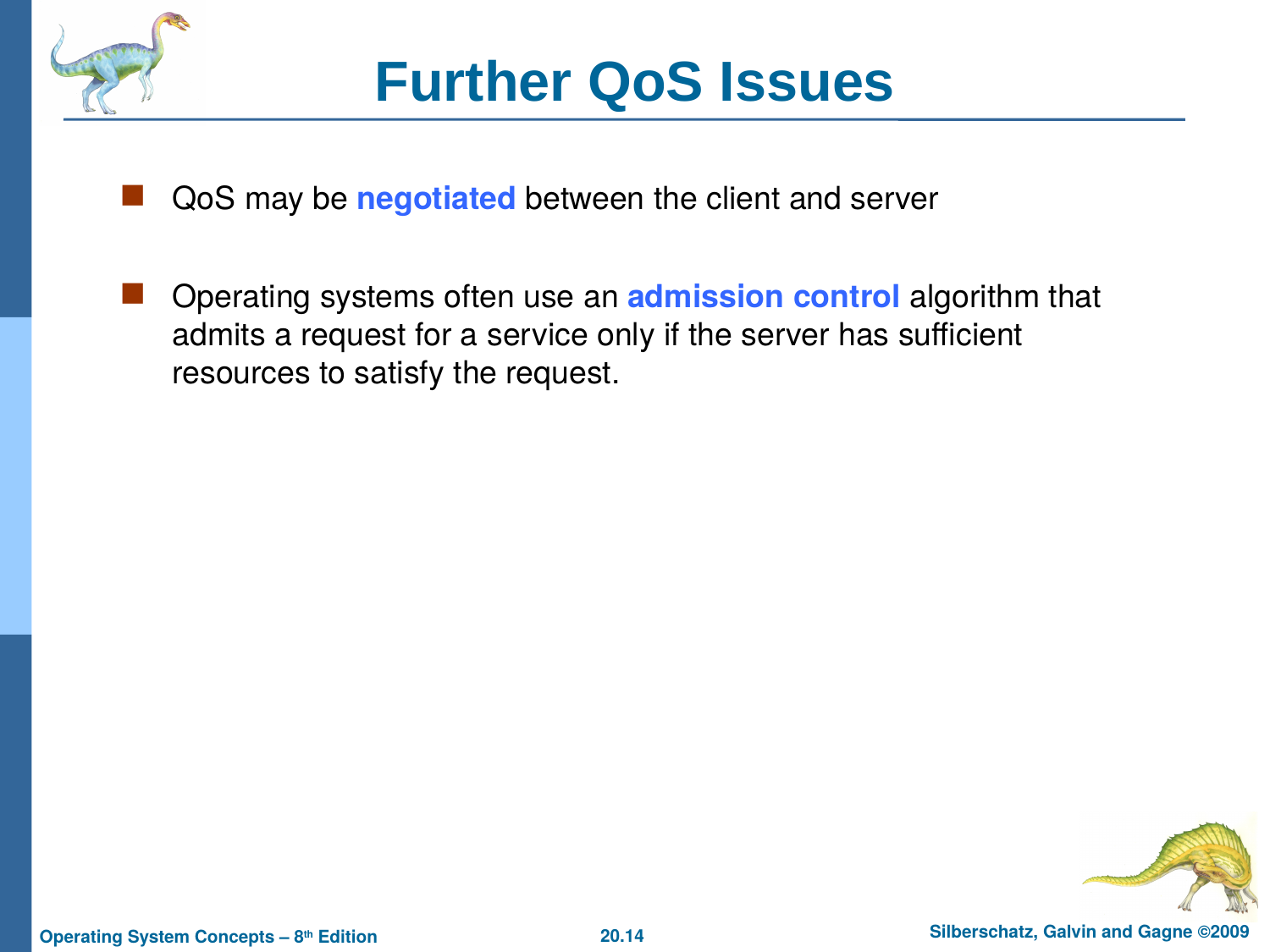

# Further QoS Issues
QoS may be negotiated between the client and server

Operating systems often use an admission control algorithm that admits a request for a service only if the server has sufficient resources to satisfy the request.